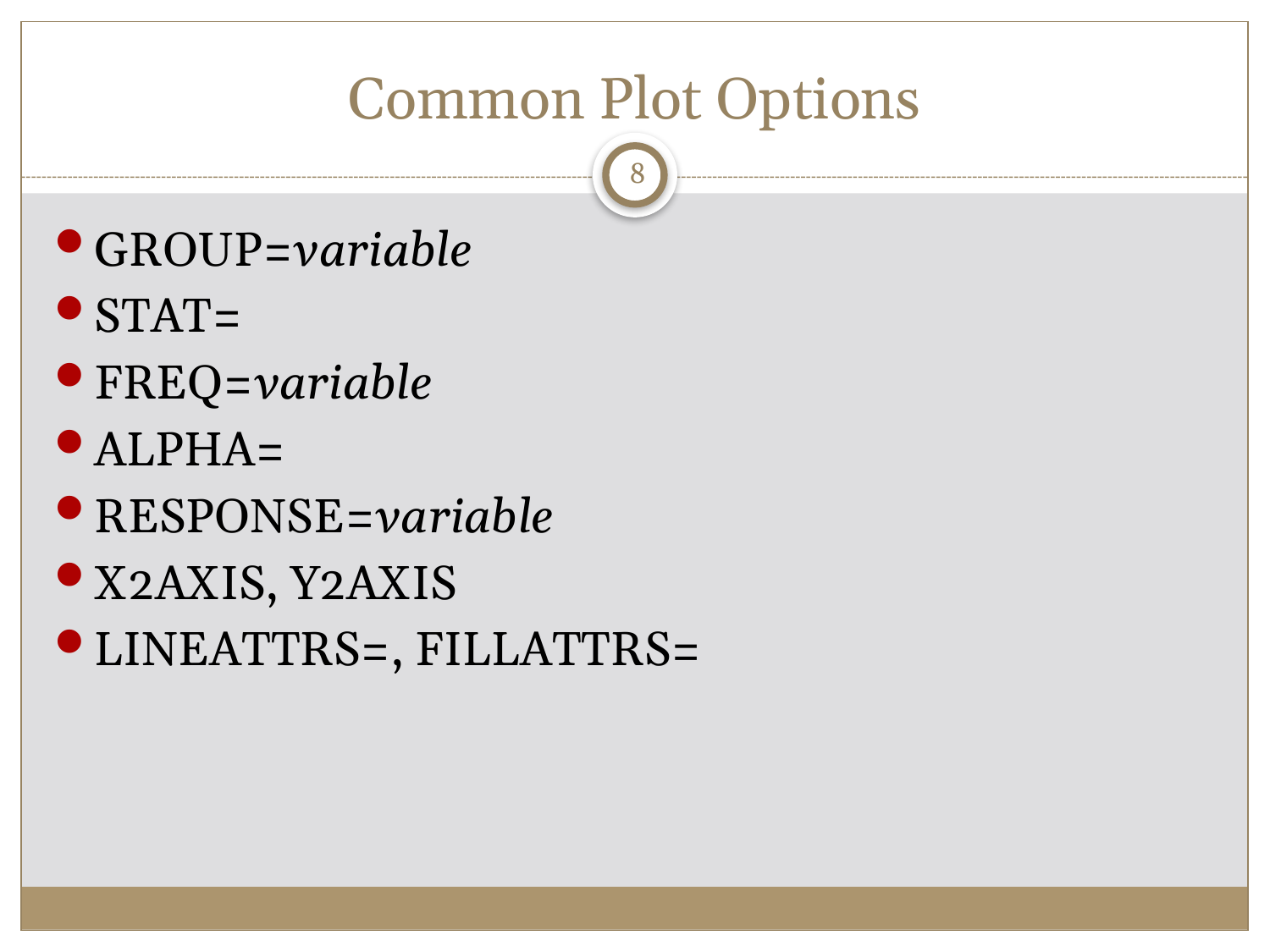

# Common Plot Options
8
GROUP=variable
STAT=
FREQ=variable
ALPHA=
RESPONSE=variable
X2AXIS, Y2AXIS
LINEATTRS=, FILLATTRS=